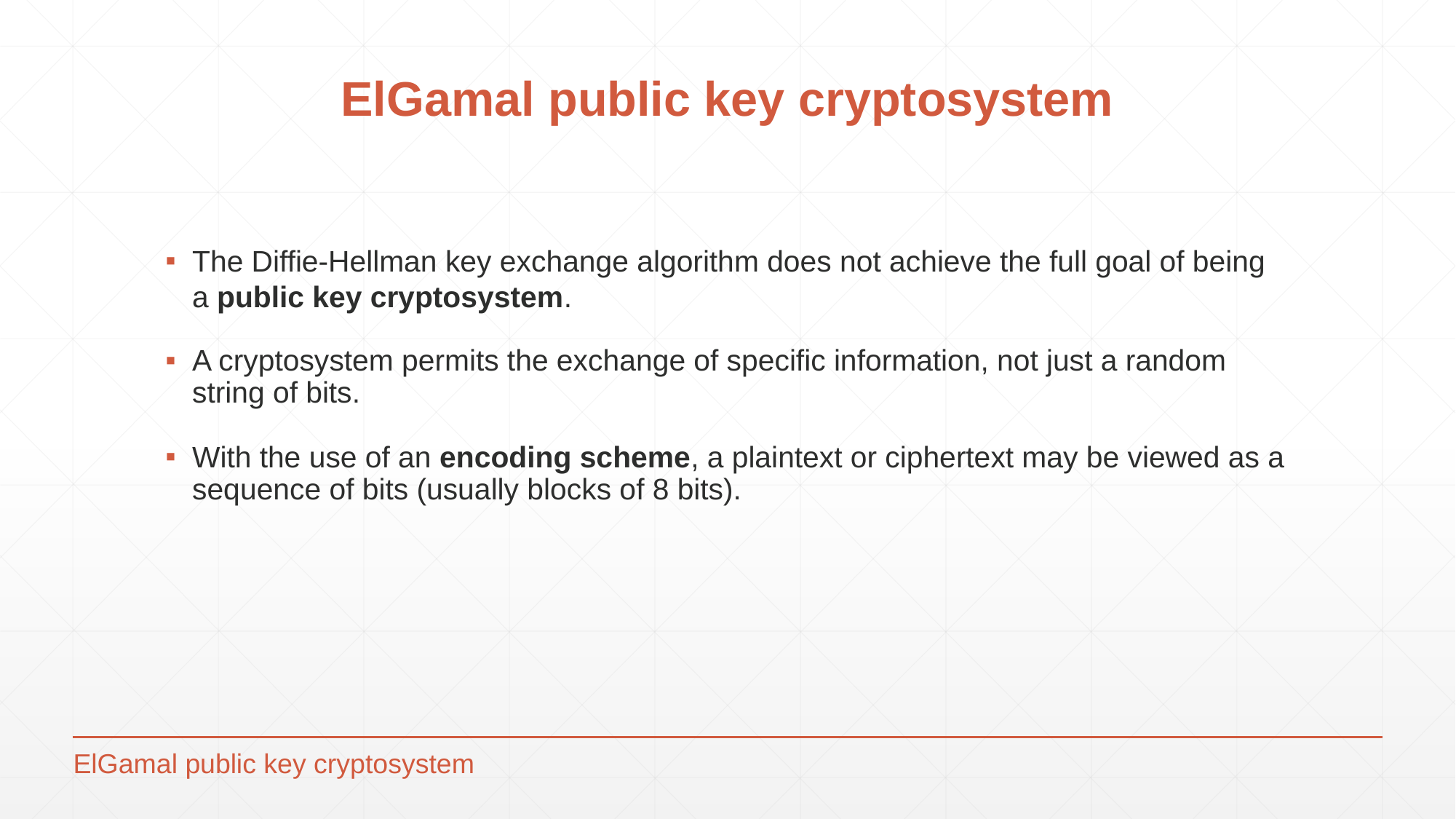

# ElGamal public key cryptosystem
The Diffie-Hellman key exchange algorithm does not achieve the full goal of being a public key cryptosystem.

A cryptosystem permits the exchange of specific information, not just a random string of bits.

With the use of an encoding scheme, a plaintext or ciphertext may be viewed as a sequence of bits (usually blocks of 8 bits).
ElGamal public key cryptosystem